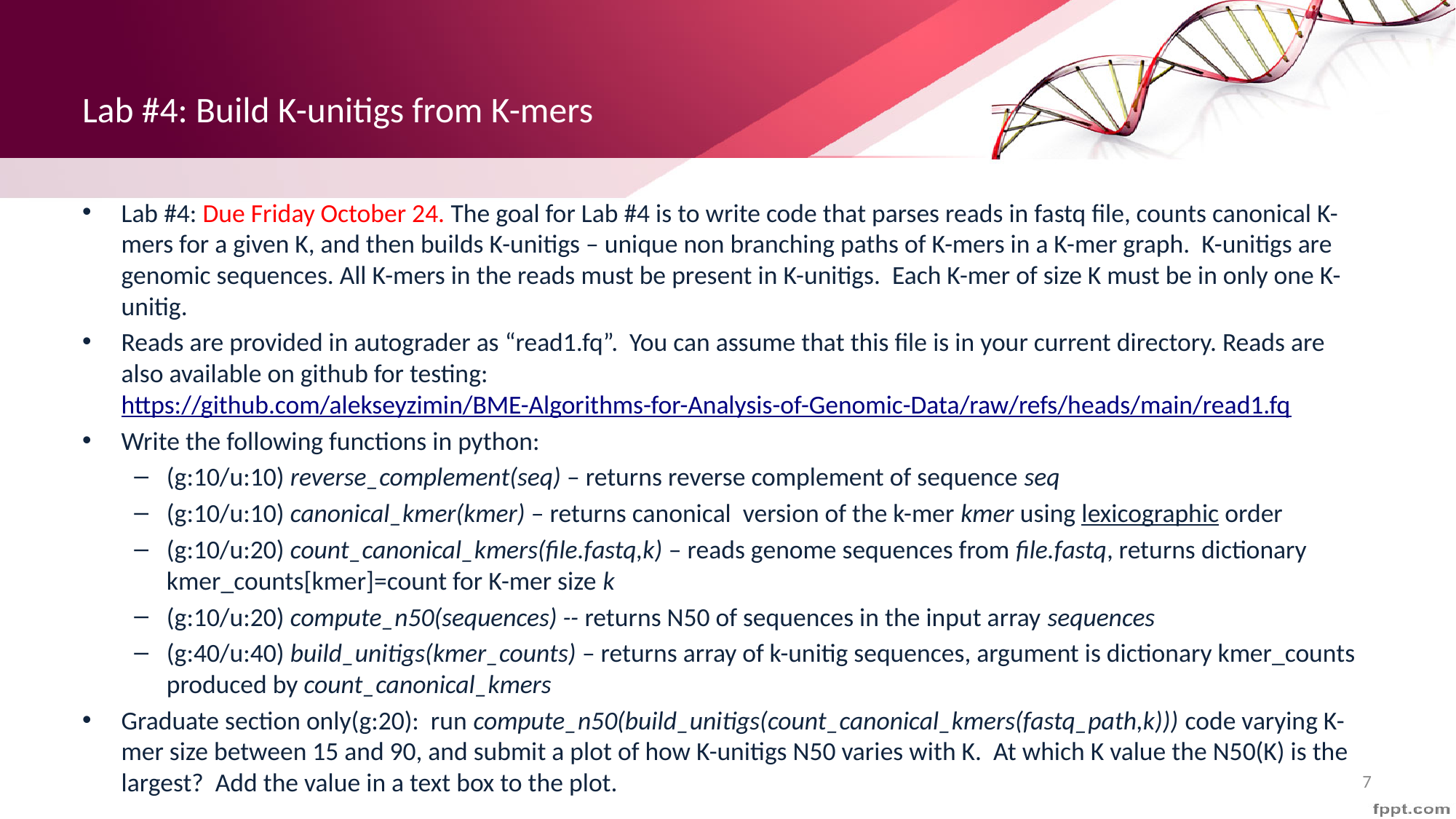

# Lab #4: Build K-unitigs from K-mers
Lab #4: Due Friday October 24. The goal for Lab #4 is to write code that parses reads in fastq file, counts canonical K-mers for a given K, and then builds K-unitigs – unique non branching paths of K-mers in a K-mer graph.  K-unitigs are genomic sequences. All K-mers in the reads must be present in K-unitigs.  Each K-mer of size K must be in only one K-unitig.
Reads are provided in autograder as “read1.fq”.  You can assume that this file is in your current directory. Reads are also available on github for testing: https://github.com/alekseyzimin/BME-Algorithms-for-Analysis-of-Genomic-Data/raw/refs/heads/main/read1.fq
Write the following functions in python:
(g:10/u:10) reverse_complement(seq) – returns reverse complement of sequence seq
(g:10/u:10) canonical_kmer(kmer) – returns canonical  version of the k-mer kmer using lexicographic order
(g:10/u:20) count_canonical_kmers(file.fastq,k) – reads genome sequences from file.fastq, returns dictionary kmer_counts[kmer]=count for K-mer size k
(g:10/u:20) compute_n50(sequences) -- returns N50 of sequences in the input array sequences
(g:40/u:40) build_unitigs(kmer_counts) – returns array of k-unitig sequences, argument is dictionary kmer_counts produced by count_canonical_kmers
Graduate section only(g:20):  run compute_n50(build_unitigs(count_canonical_kmers(fastq_path,k))) code varying K-mer size between 15 and 90, and submit a plot of how K-unitigs N50 varies with K.  At which K value the N50(K) is the largest?  Add the value in a text box to the plot.
7